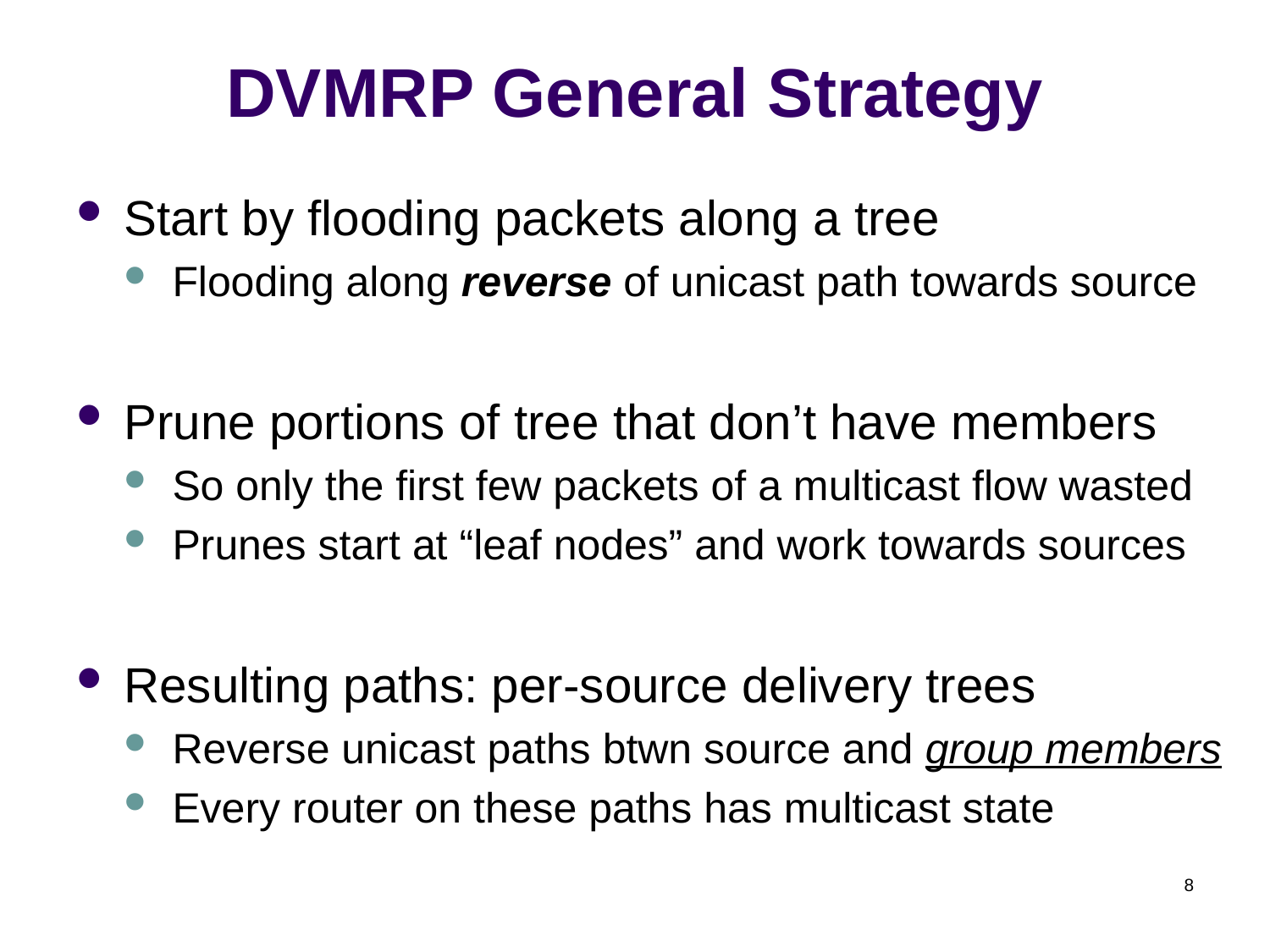

# DVMRP General Strategy
Start by flooding packets along a tree
Flooding along reverse of unicast path towards source

Prune portions of tree that don’t have members
So only the first few packets of a multicast flow wasted
Prunes start at “leaf nodes” and work towards sources

Resulting paths: per-source delivery trees
Reverse unicast paths btwn source and group members
Every router on these paths has multicast state

8